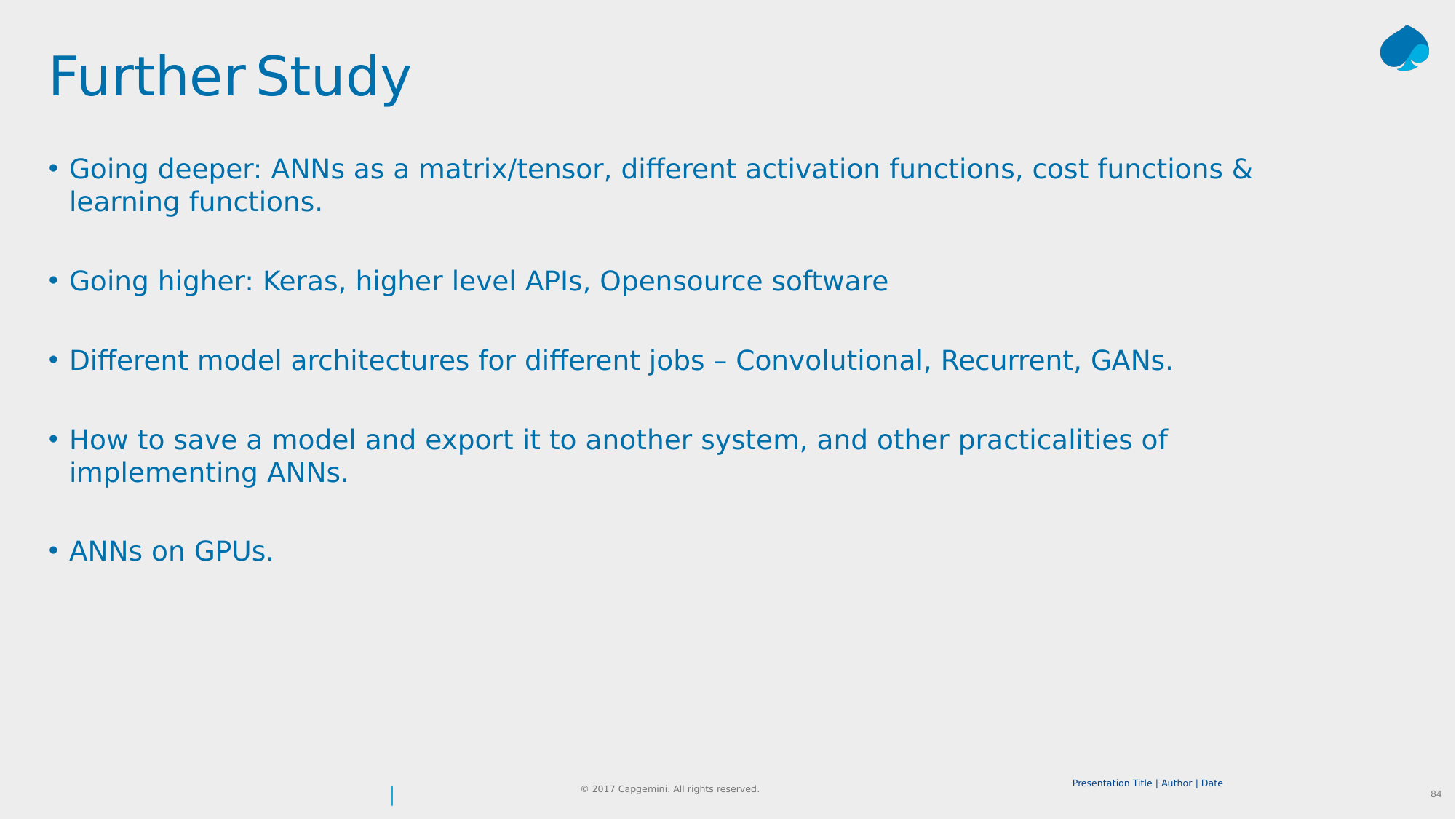

# Further Study
Going deeper: ANNs as a matrix/tensor, different activation functions, cost functions & learning functions.

Going higher: Keras, higher level APIs, Opensource software

Different model architectures for different jobs – Convolutional, Recurrent, GANs.

How to save a model and export it to another system, and other practicalities of implementing ANNs.

ANNs on GPUs.